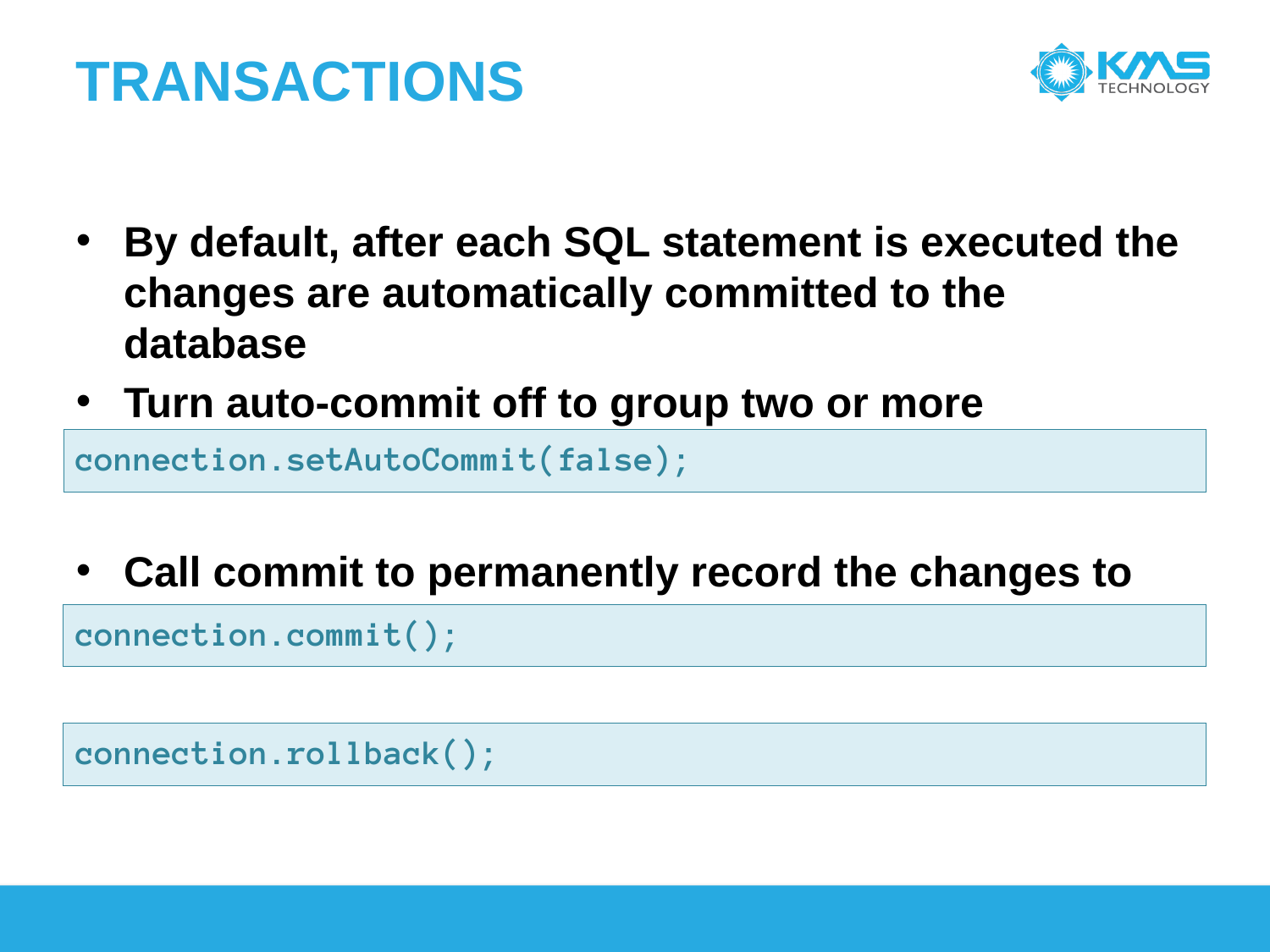

# Transactions
By default, after each SQL statement is executed the changes are automatically committed to the database
Turn auto-commit off to group two or more statements together into a transaction

Call commit to permanently record the changes to the database after executing a group of statements

Call rollback if an error occurs

connection.setAutoCommit(false);
connection.commit();
connection.rollback();